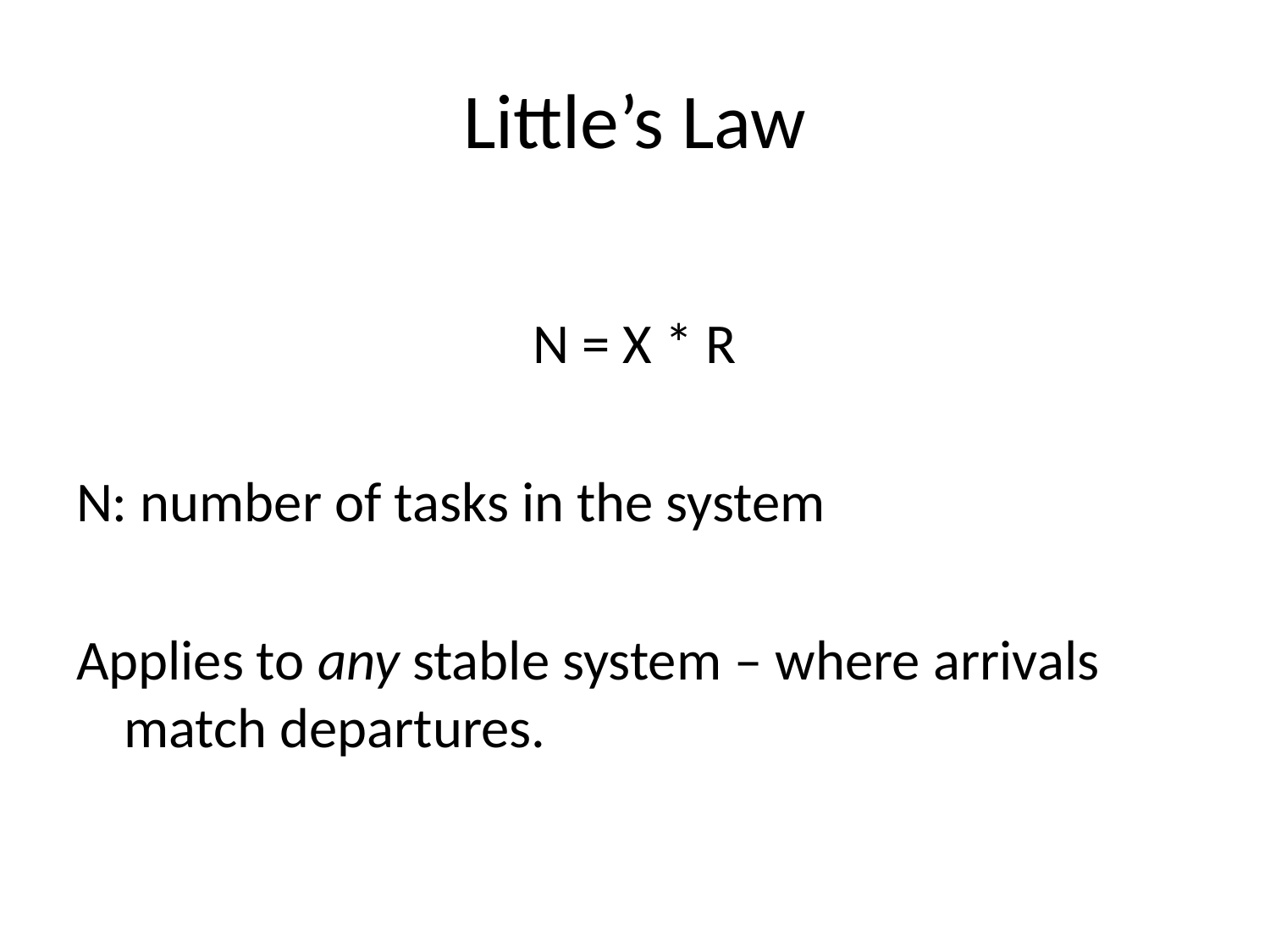

# Little’s Law

N = X * R

N: number of tasks in the system

Applies to any stable system – where arrivals match departures.